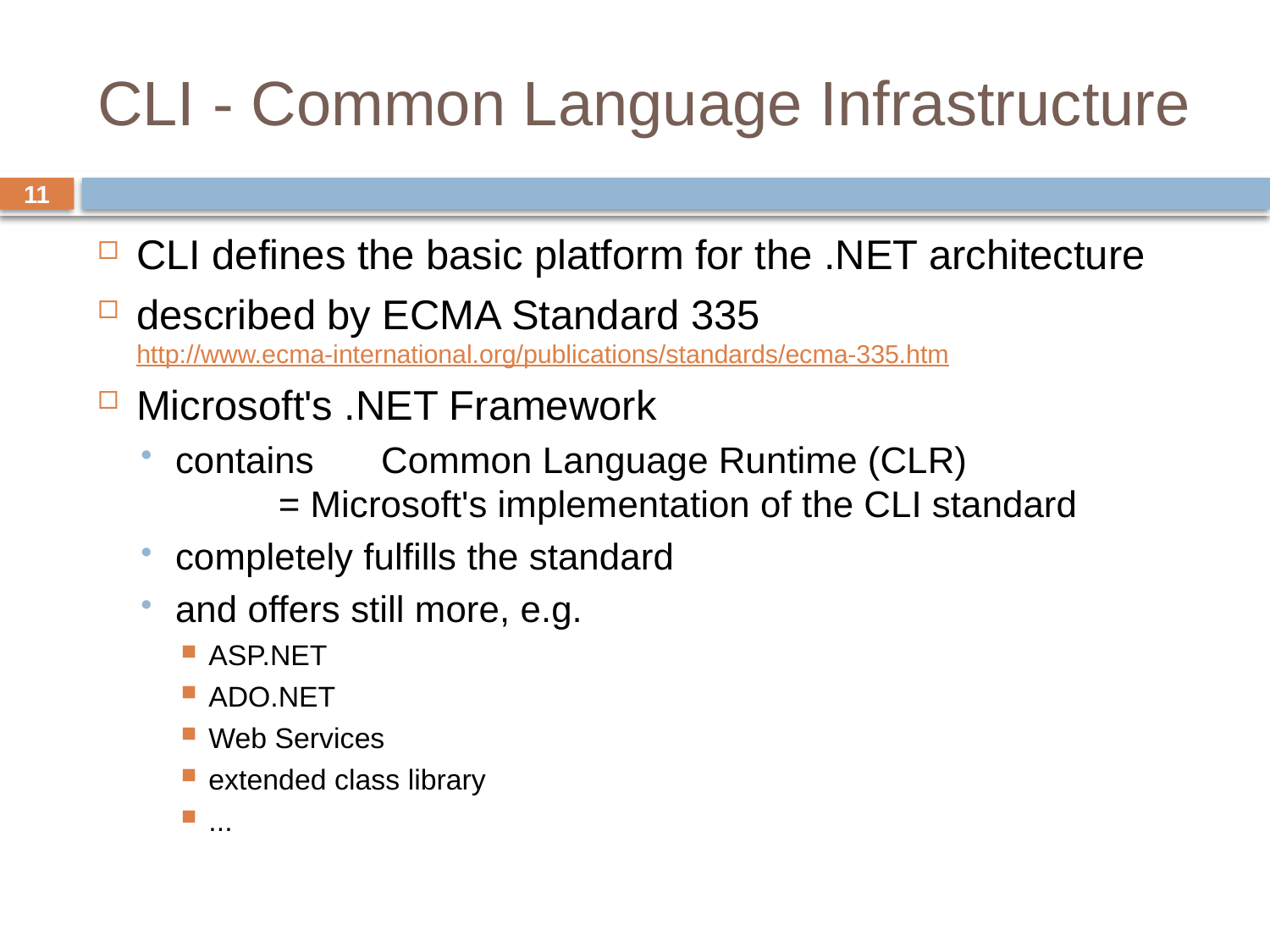

# CLI - Common Language Infrastructure
11
CLI defines the basic platform for the .NET architecture
described by ECMA Standard 335
http://www.ecma-international.org/publications/standards/ecma-335.htm
Microsoft's .NET Framework
contains 	Common Language Runtime (CLR)
		= Microsoft's implementation of the CLI standard
completely fulfills the standard
and offers still more, e.g.
ASP.NET
ADO.NET
Web Services
extended class library
...